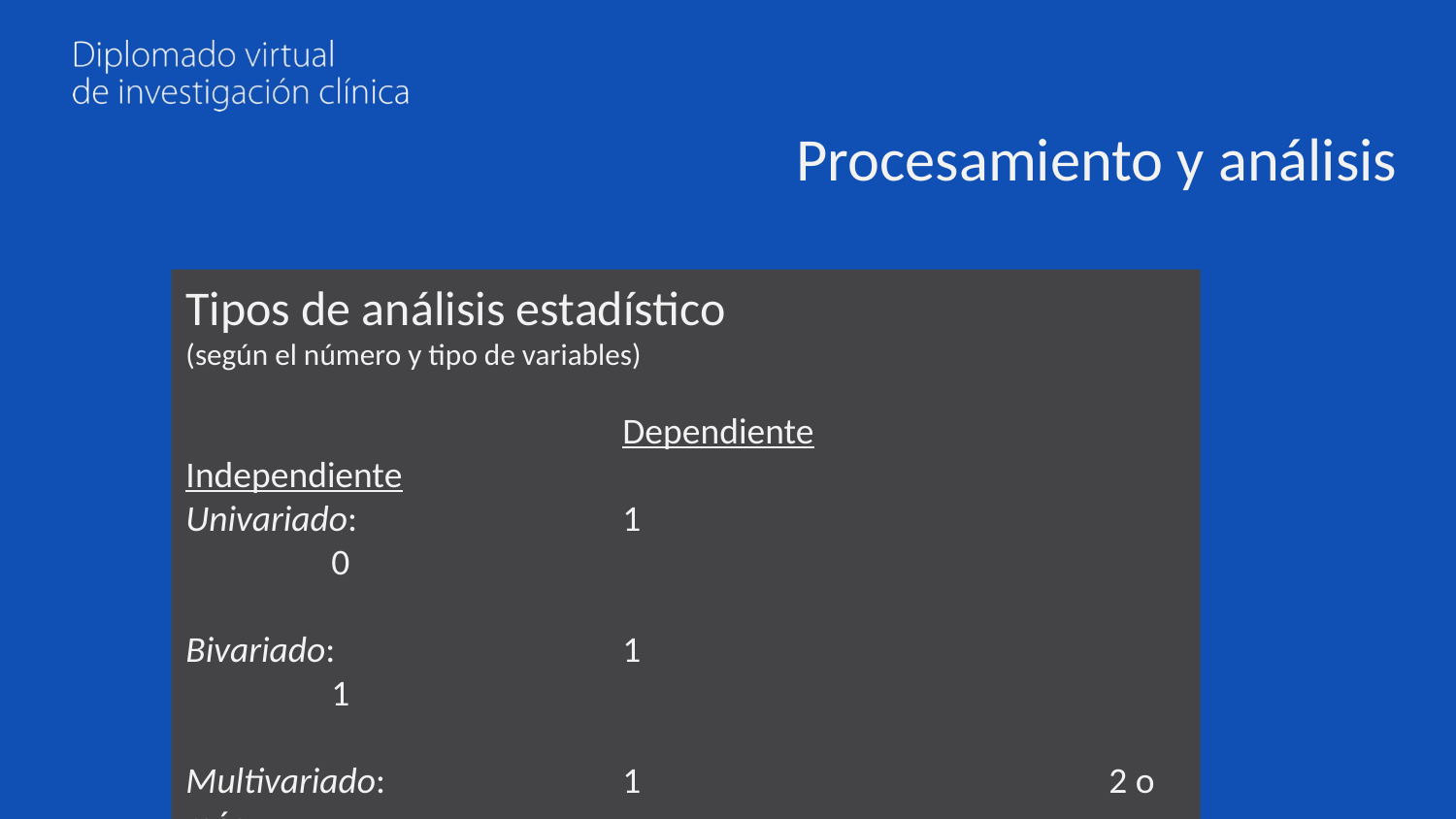

Procesamiento y análisis
Tipos de análisis estadístico
(según el número y tipo de variables)

			Dependiente		Independiente
Univariado:		1				0

Bivariado:		1				1

Multivariado:		1			      2 o más